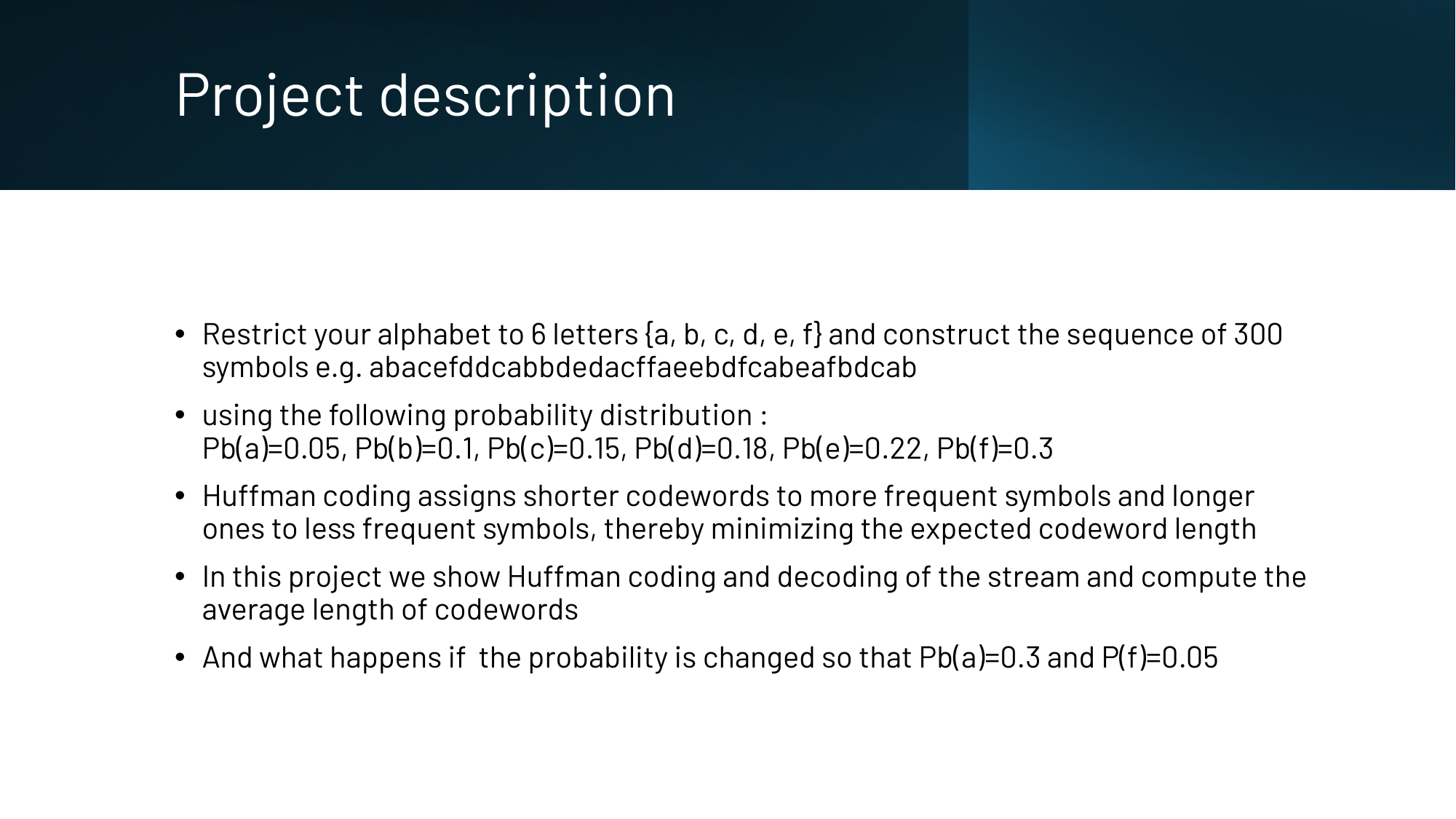

# Project description
Restrict your alphabet to 6 letters {a, b, c, d, e, f} and construct the sequence of 300 symbols e.g. abacefddcabbdedacffaeebdfcabeafbdcab
using the following probability distribution :
Pb(a)=0.05, Pb(b)=0.1, Pb(c)=0.15, Pb(d)=0.18, Pb(e)=0.22, Pb(f)=0.3
Huffman coding assigns shorter codewords to more frequent symbols and longer ones to less frequent symbols, thereby minimizing the expected codeword length
In this project we show Huffman coding and decoding of the stream and compute the average length of codewords
And what happens if  the probability is changed so that Pb(a)=0.3 and P(f)=0.05